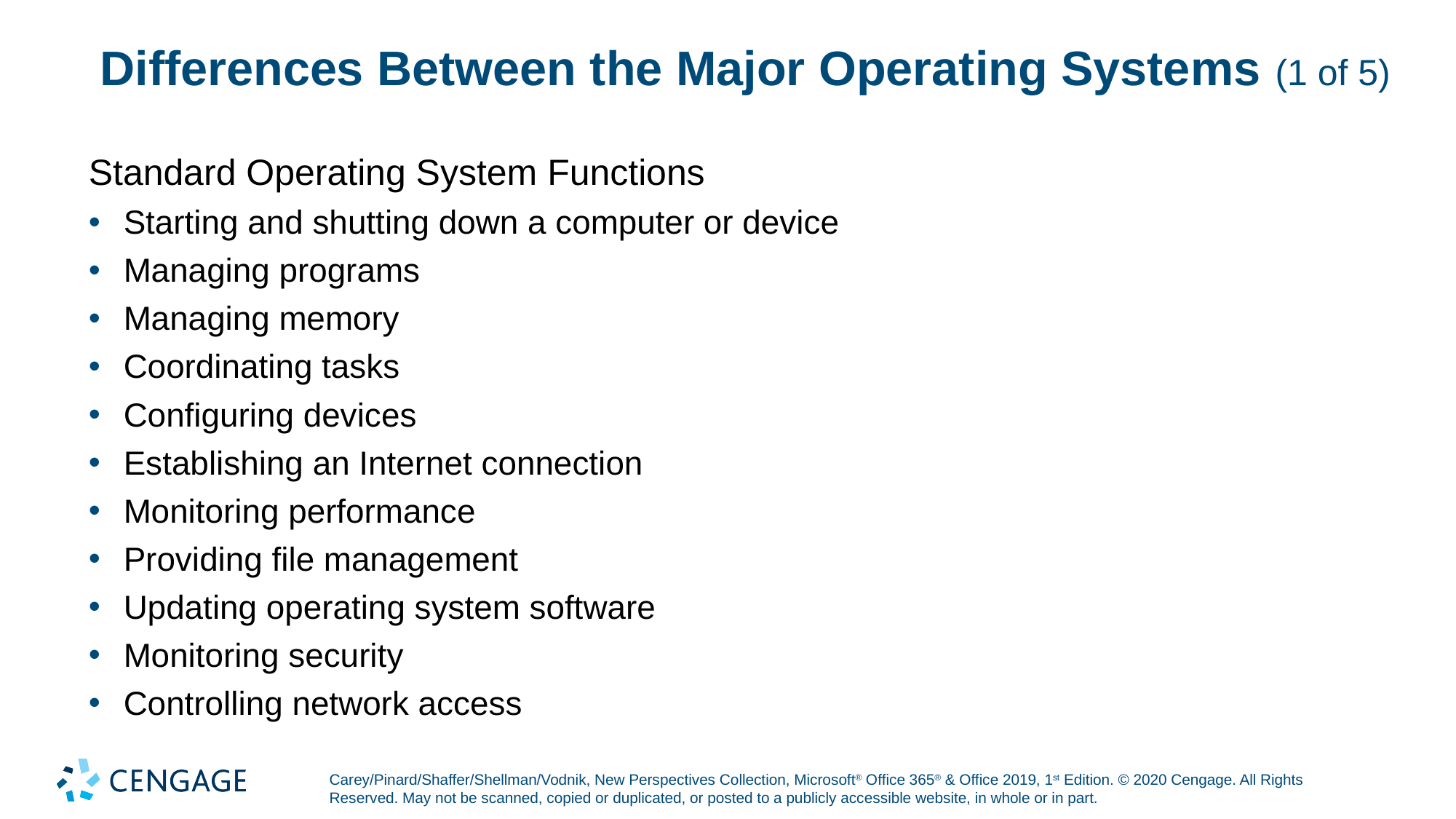

# Differences Between the Major Operating Systems (1 of 5)
Standard Operating System Functions
Starting and shutting down a computer or device
Managing programs
Managing memory
Coordinating tasks
Configuring devices
Establishing an Internet connection
Monitoring performance
Providing file management
Updating operating system software
Monitoring security
Controlling network access